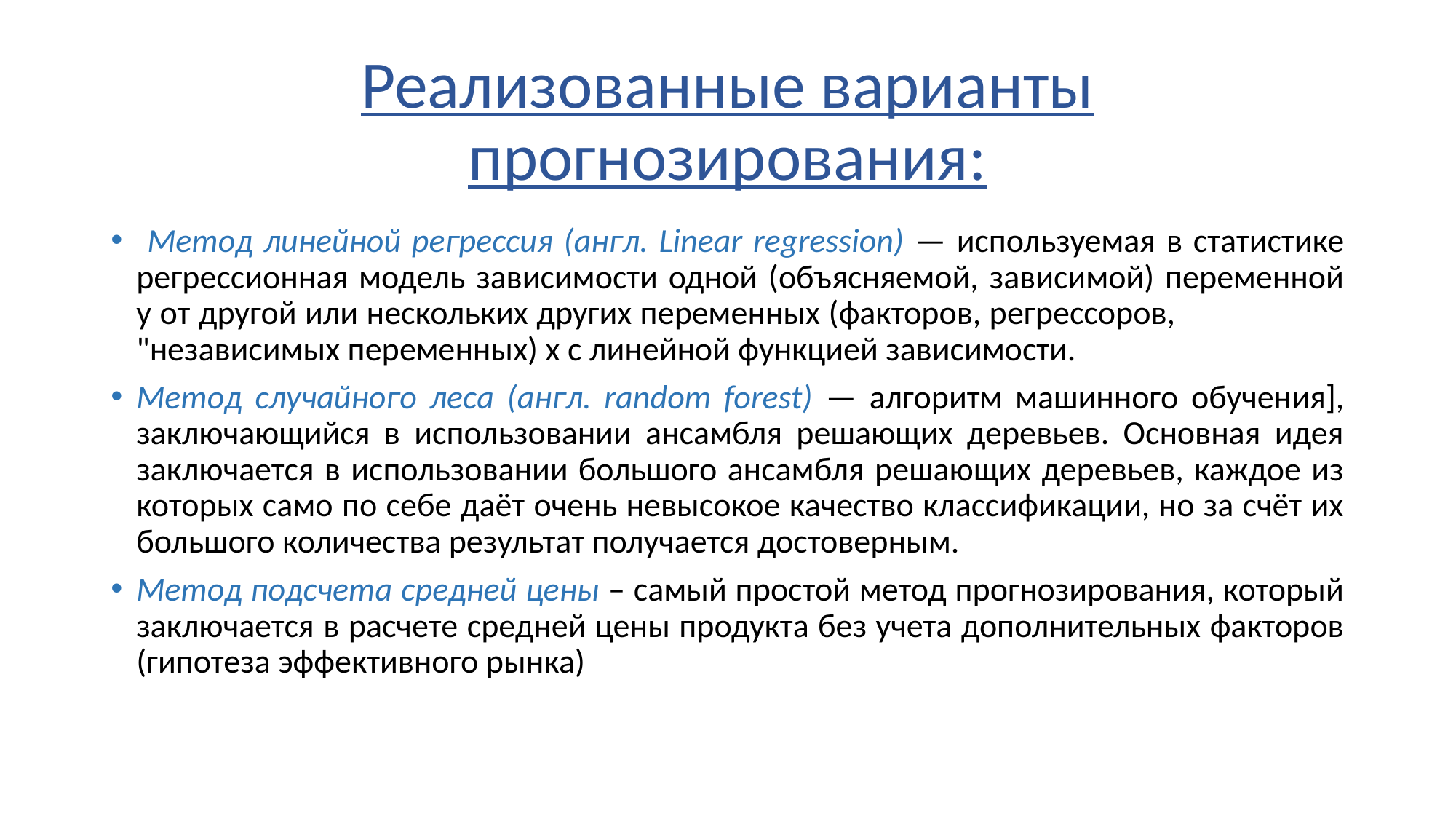

# Реализованные варианты прогнозирования:
 Метод линейной регрессия (англ. Linear regression) — используемая в статистике регрессионная модель зависимости одной (объясняемой, зависимой) переменной y от другой или нескольких других переменных (факторов, регрессоров,                     "независимых переменных) x с линейной функцией зависимости.
Метод случайного леса (англ. random forest) — алгоритм машинного обучения], заключающийся в использовании ансамбля решающих деревьев. Основная идея заключается в использовании большого ансамбля решающих деревьев, каждое из которых само по себе даёт очень невысокое качество классификации, но за счёт их большого количества результат получается достоверным.
Метод подсчета средней цены – самый простой метод прогнозирования, который заключается в расчете средней цены продукта без учета дополнительных факторов (гипотеза эффективного рынка)